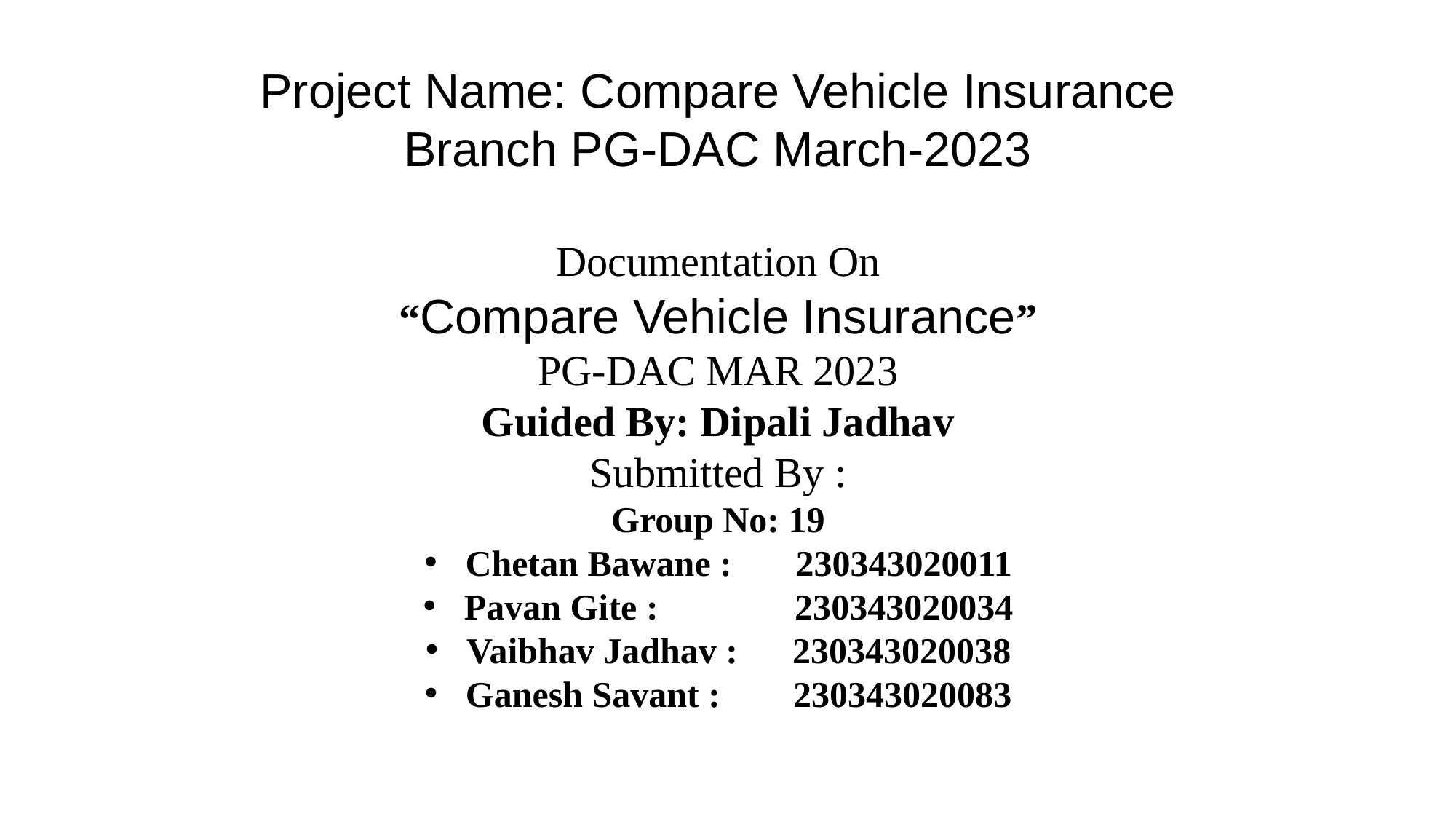

Project Name: Compare Vehicle Insurance
Branch PG-DAC March-2023

Documentation On
“Compare Vehicle Insurance”
PG-DAC MAR 2023
Guided By: Dipali Jadhav
Submitted By :
Group No: 19
Chetan Bawane :       230343020011
Pavan Gite :               230343020034
Vaibhav Jadhav :      230343020038
Ganesh Savant :        230343020083